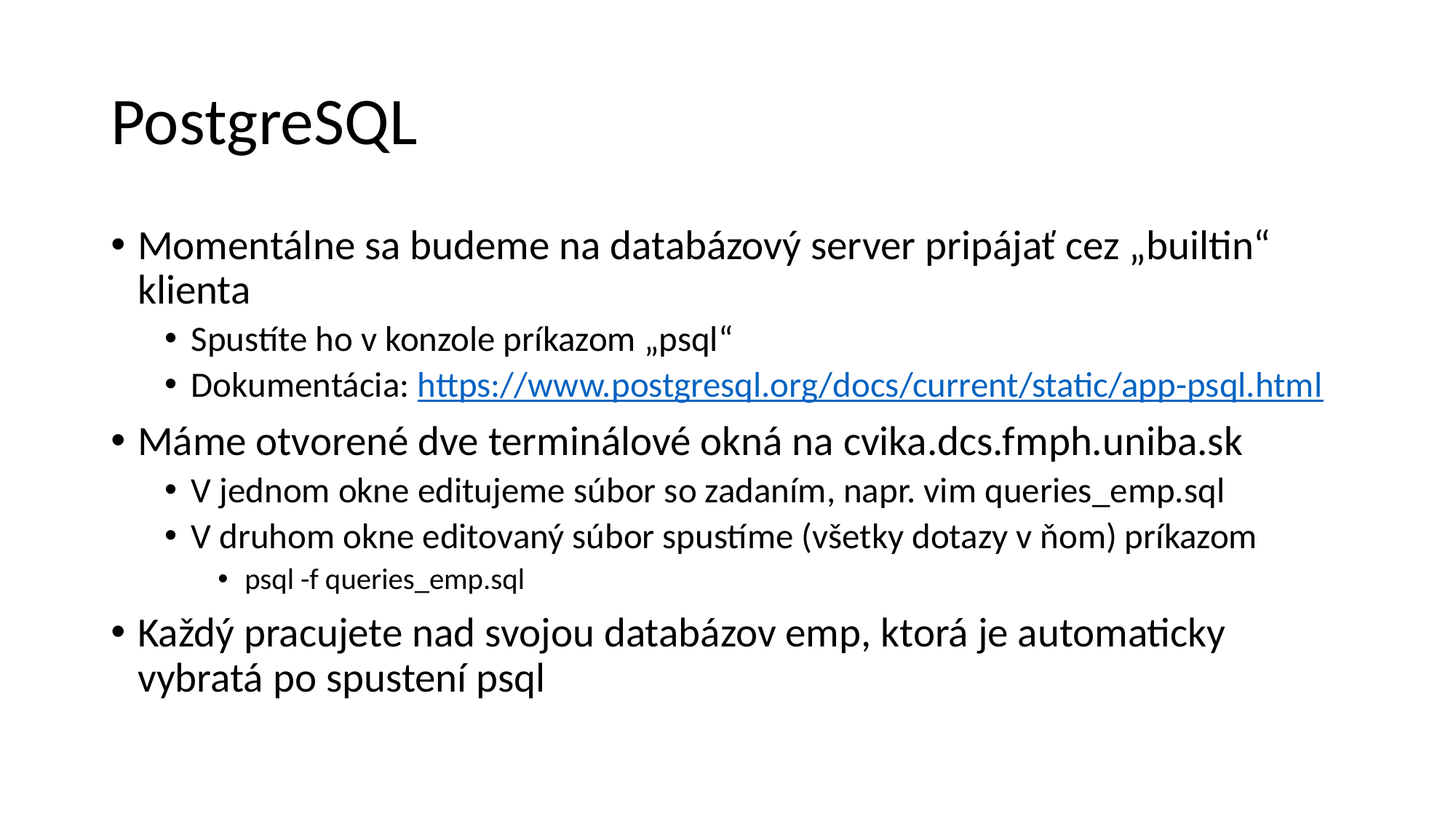

# PostgreSQL
Momentálne sa budeme na databázový server pripájať cez „builtin“ klienta
Spustíte ho v konzole príkazom „psql“
Dokumentácia: https://www.postgresql.org/docs/current/static/app-psql.html
Máme otvorené dve terminálové okná na cvika.dcs.fmph.uniba.sk
V jednom okne editujeme súbor so zadaním, napr. vim queries_emp.sql
V druhom okne editovaný súbor spustíme (všetky dotazy v ňom) príkazom
psql -f queries_emp.sql
Každý pracujete nad svojou databázov emp, ktorá je automaticky vybratá po spustení psql